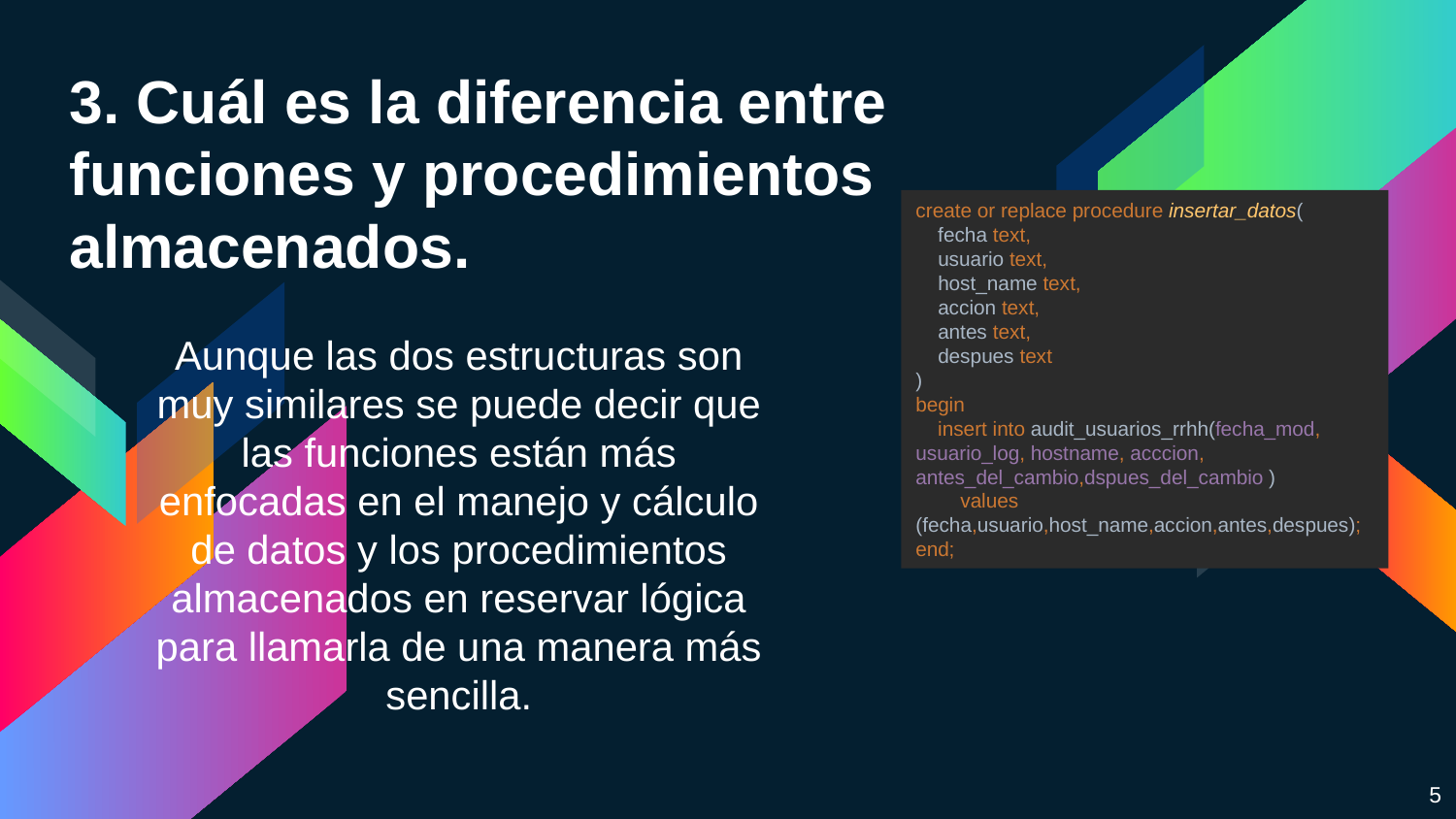

# 3. Cuál es la diferencia entre funciones y procedimientos almacenados.
create or replace procedure insertar_datos(
    fecha text,
    usuario text,
    host_name text,
    accion text,
    antes text,
    despues text
)
begin
    insert into audit_usuarios_rrhh(fecha_mod, usuario_log, hostname, acccion, antes_del_cambio,dspues_del_cambio )
        values (fecha,usuario,host_name,accion,antes,despues);
end;
Aunque las dos estructuras son muy similares se puede decir que las funciones están más enfocadas en el manejo y cálculo de datos y los procedimientos almacenados en reservar lógica para llamarla de una manera más sencilla.
5